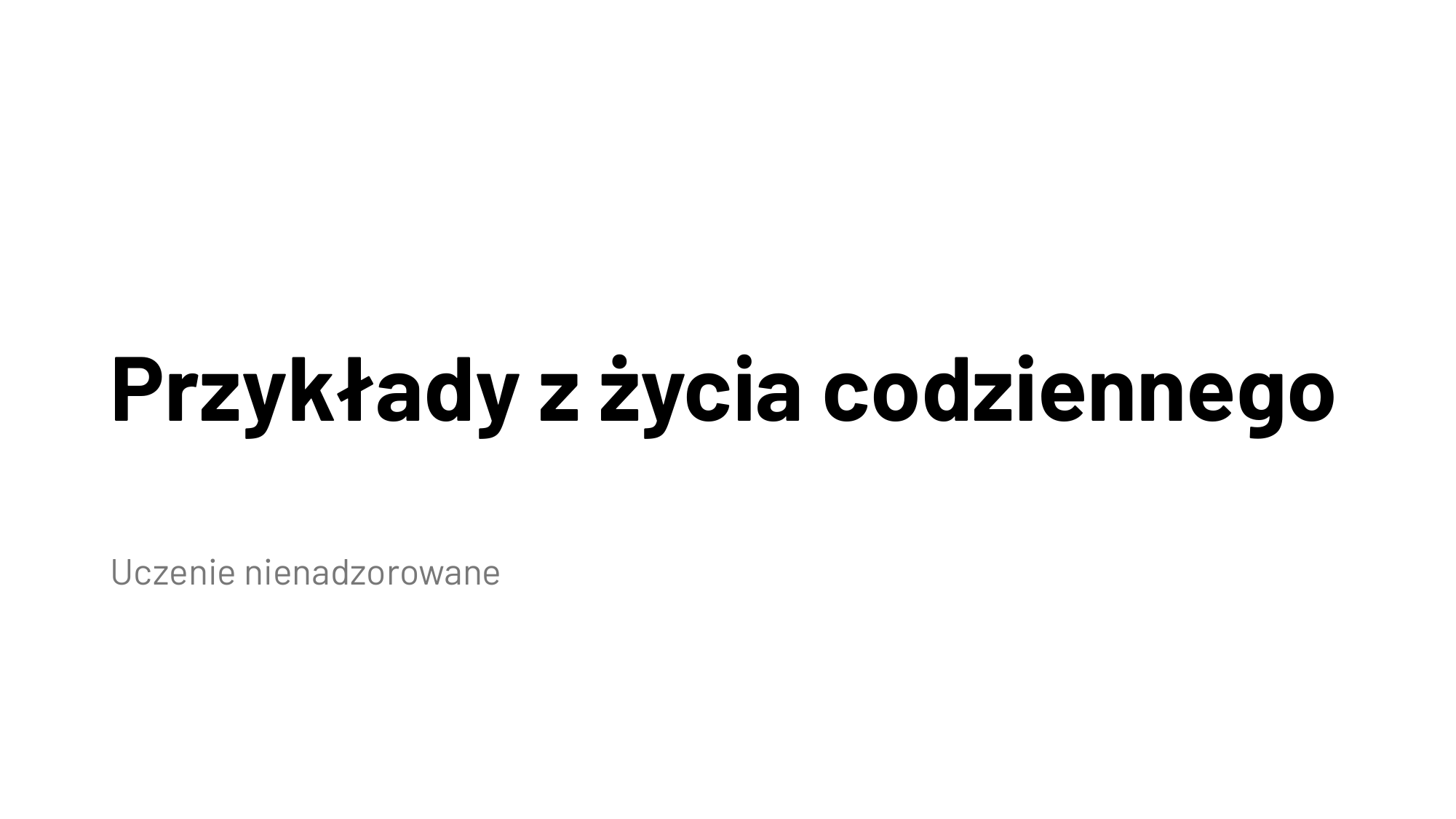

# Przykłady z życia codziennego
Uczenie nienadzorowane